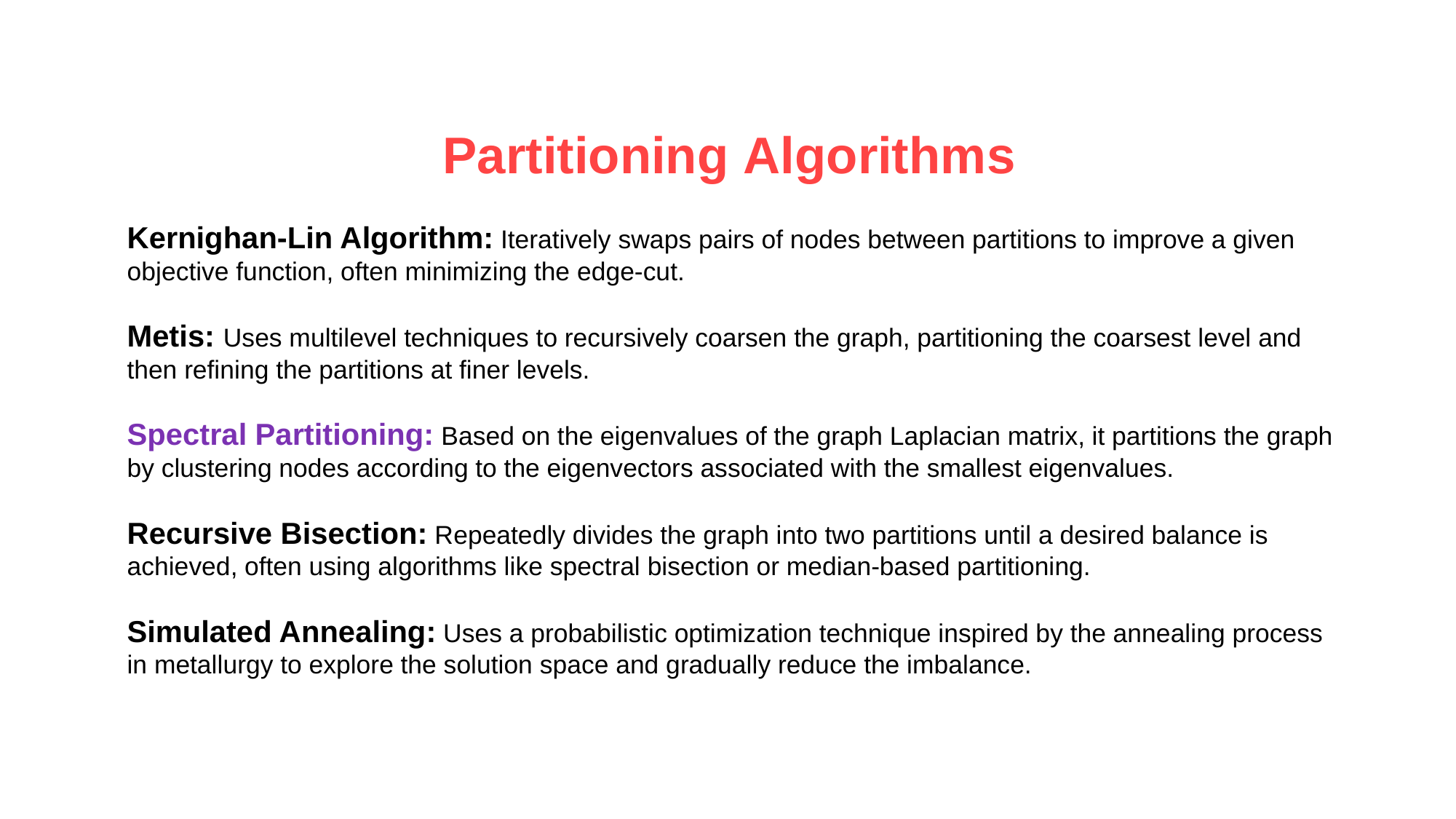

Partitioning Algorithms
Kernighan-Lin Algorithm: Iteratively swaps pairs of nodes between partitions to improve a given objective function, often minimizing the edge-cut.

Metis: Uses multilevel techniques to recursively coarsen the graph, partitioning the coarsest level and then refining the partitions at finer levels.

Spectral Partitioning: Based on the eigenvalues of the graph Laplacian matrix, it partitions the graph by clustering nodes according to the eigenvectors associated with the smallest eigenvalues.

Recursive Bisection: Repeatedly divides the graph into two partitions until a desired balance is achieved, often using algorithms like spectral bisection or median-based partitioning.

Simulated Annealing: Uses a probabilistic optimization technique inspired by the annealing process in metallurgy to explore the solution space and gradually reduce the imbalance.